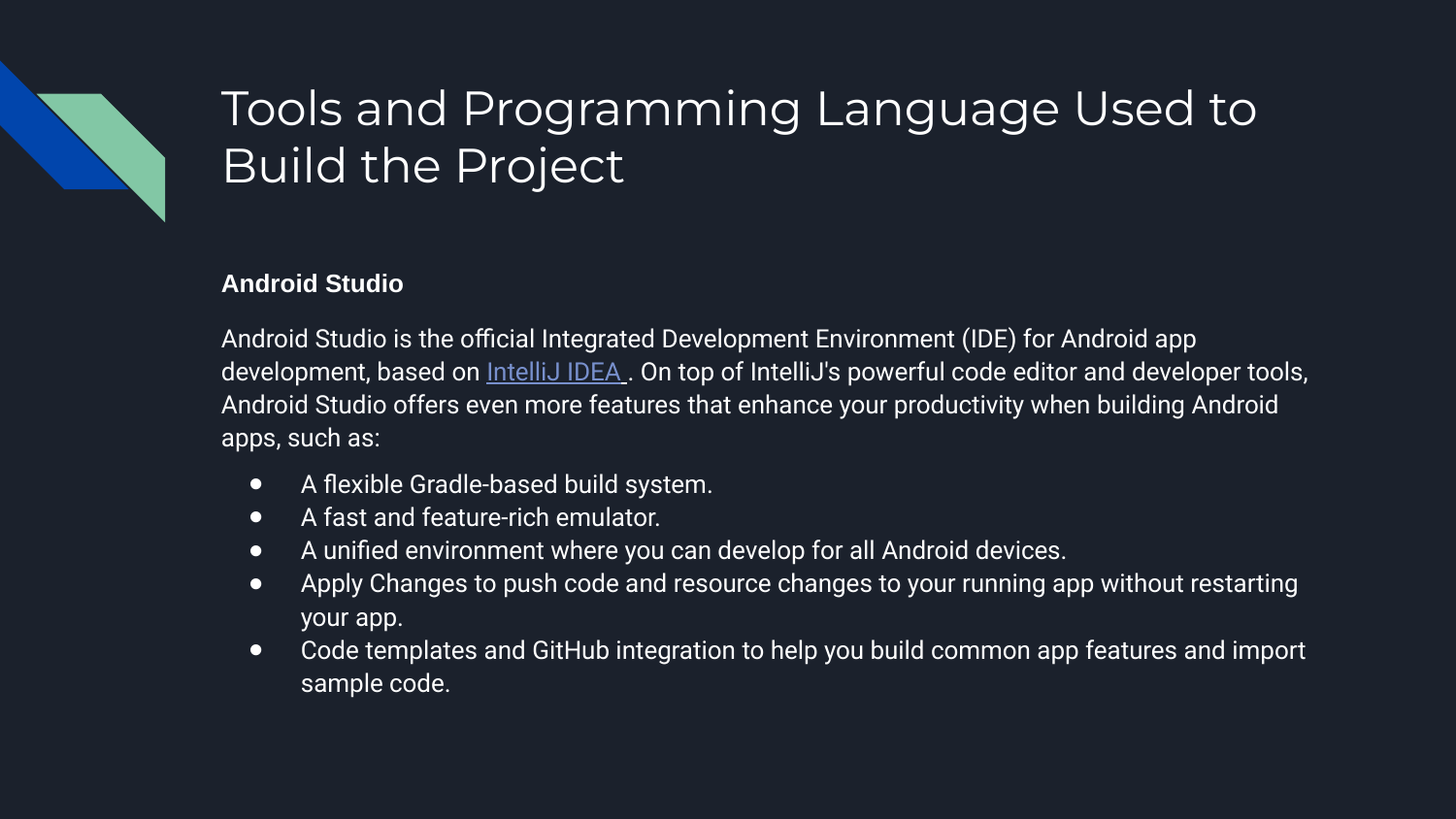

# Tools and Programming Language Used to Build the Project
Android Studio
Android Studio is the official Integrated Development Environment (IDE) for Android app development, based on IntelliJ IDEA . On top of IntelliJ's powerful code editor and developer tools, Android Studio offers even more features that enhance your productivity when building Android apps, such as:
A flexible Gradle-based build system.
A fast and feature-rich emulator.
A unified environment where you can develop for all Android devices.
Apply Changes to push code and resource changes to your running app without restarting your app.
Code templates and GitHub integration to help you build common app features and import sample code.